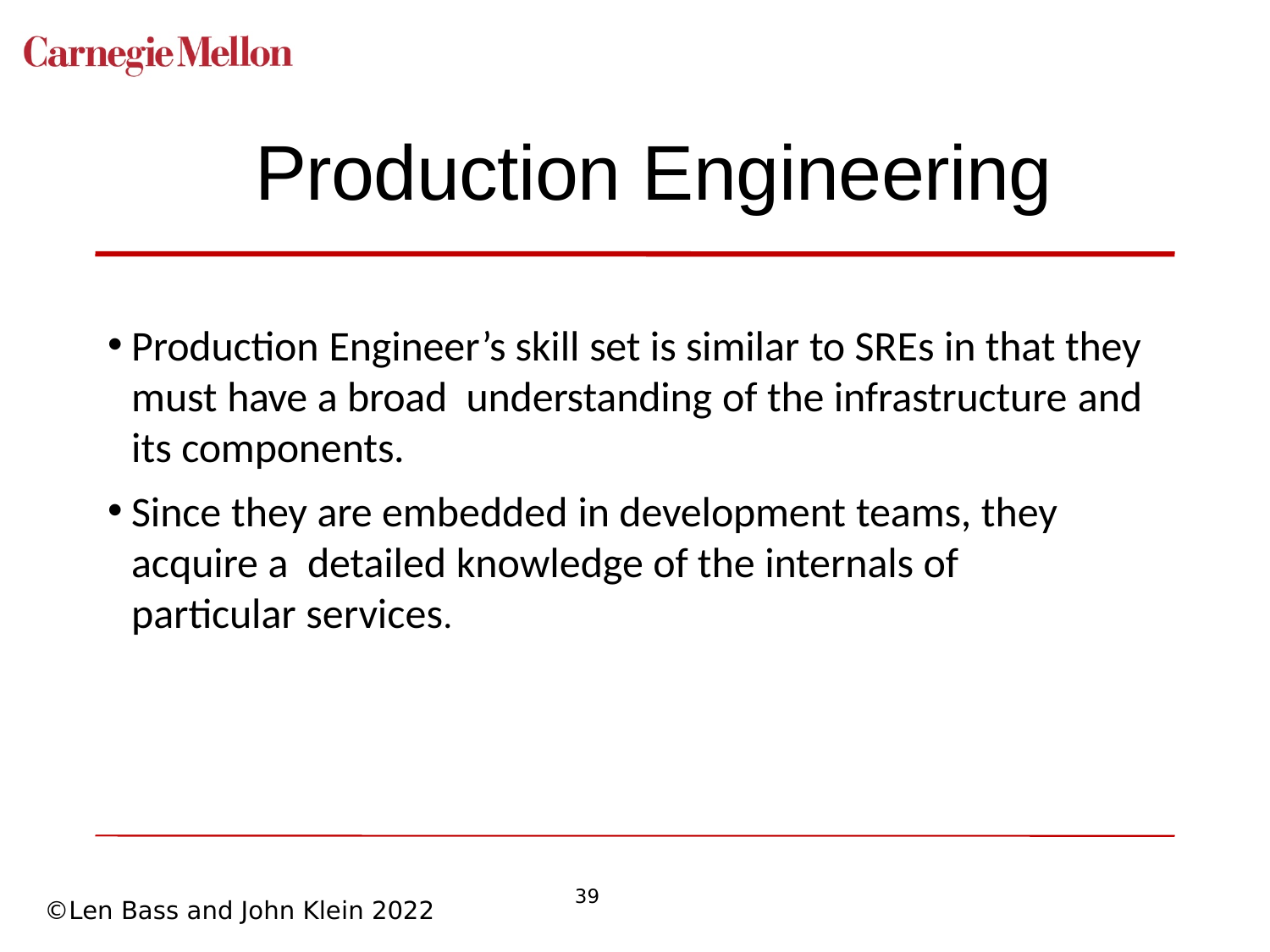

# Production Engineering
Production Engineer’s skill set is similar to SREs in that they must have a broad  understanding of the infrastructure and its components.
Since they are embedded in development teams, they acquire a  detailed knowledge of the internals of particular services.
39